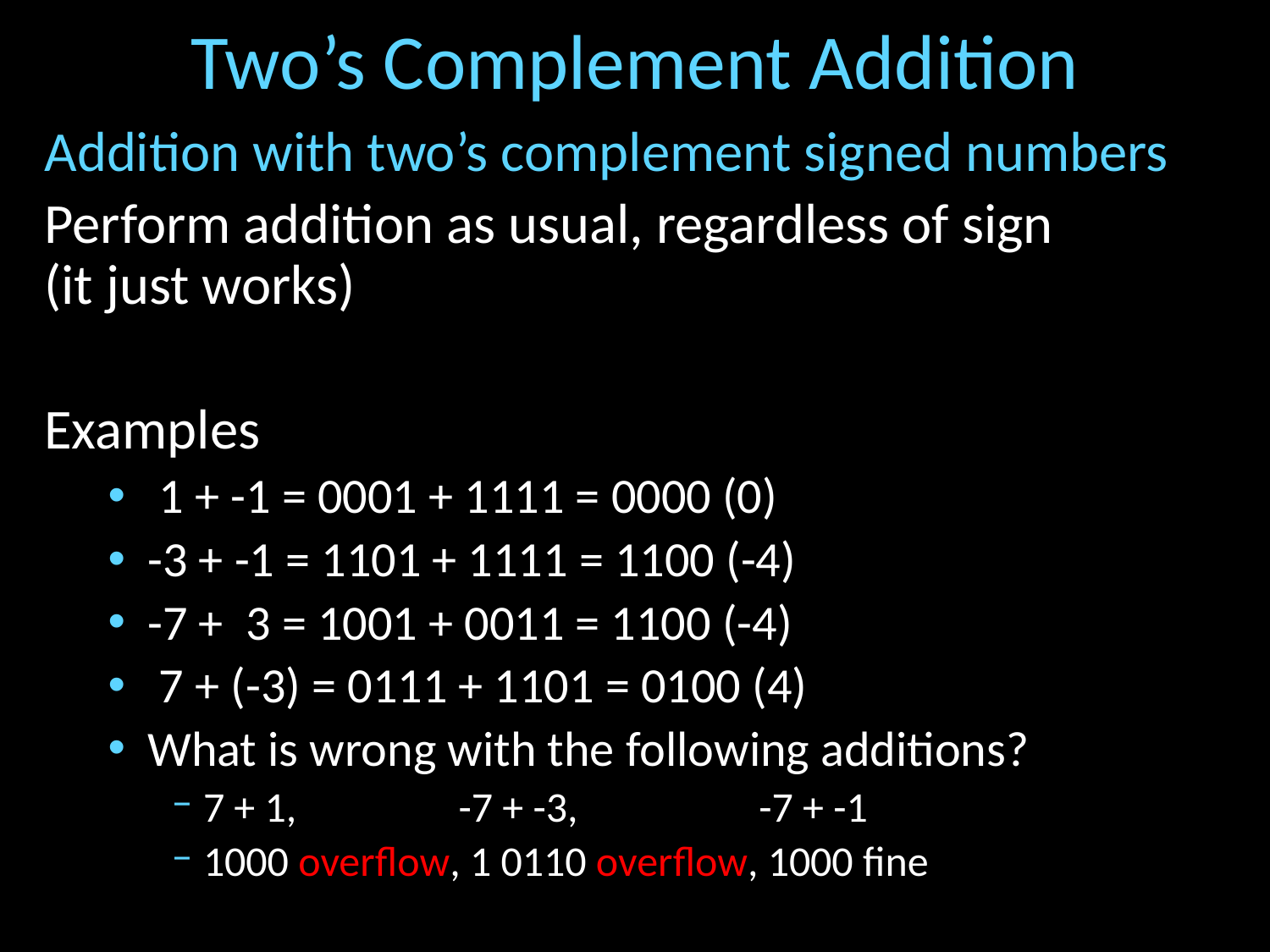

# Two’s Complement Addition
Addition with two’s complement signed numbers
Perform addition as usual, regardless of sign
(it just works)

Examples
 1 + -1 = 0001 + 1111 = 0000 (0)
-3 + -1 = 1101 + 1111 = 1100 (-4)
-7 +  3 = 1001 + 0011 = 1100 (-4)
 7 + (-3) = 0111 + 1101 = 0100 (4)
What is wrong with the following additions?
7 + 1,                 -7 + -3,                   -7 + -1
1000 overflow, 1 0110 overflow, 1000 fine